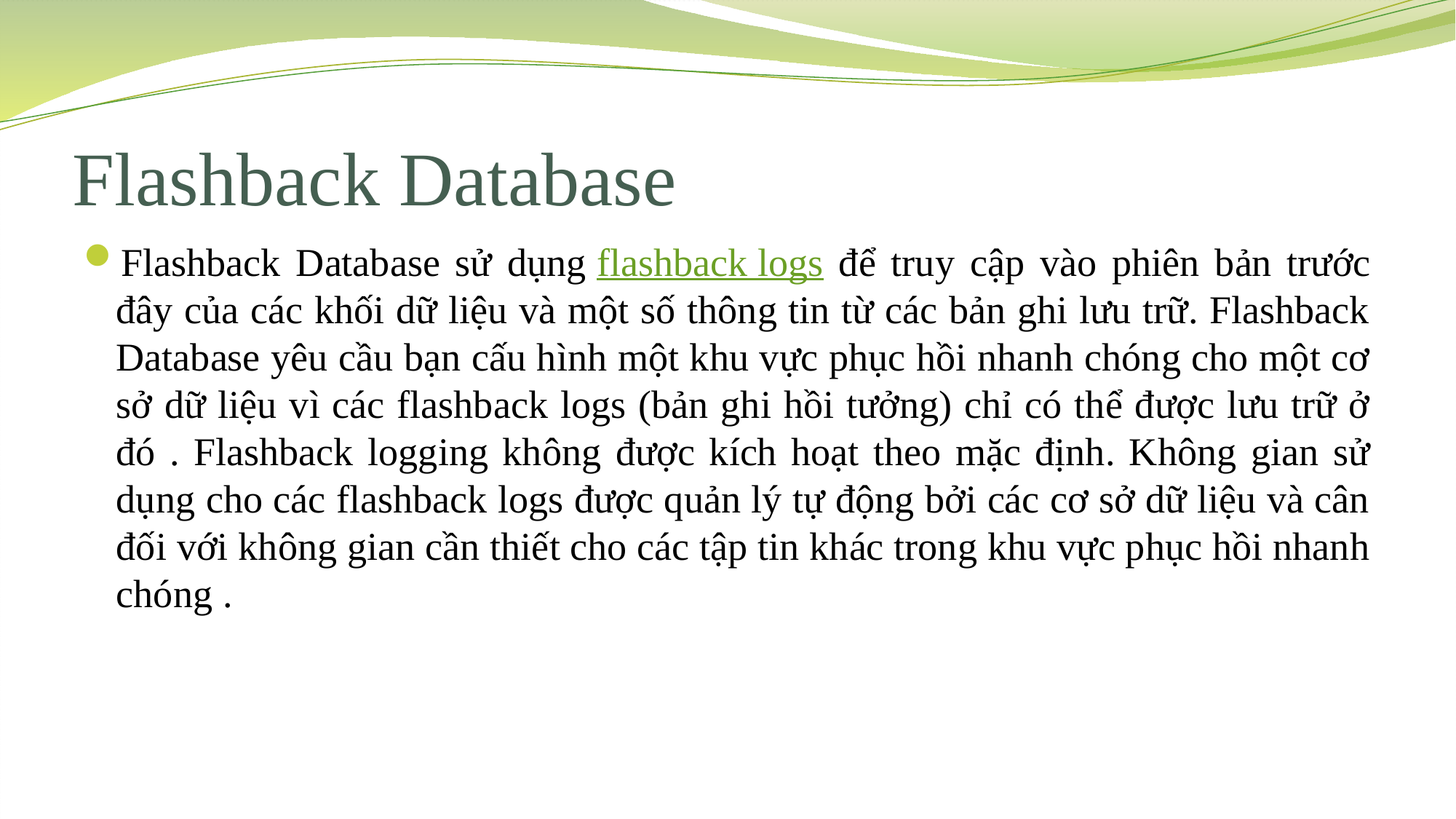

# Flashback Database
Flashback Database sử dụng flashback logs để truy cập vào phiên bản trước đây của các khối dữ liệu và một số thông tin từ các bản ghi lưu trữ. Flashback Database yêu cầu bạn cấu hình một khu vực phục hồi nhanh chóng cho một cơ sở dữ liệu vì các flashback logs (bản ghi hồi tưởng) chỉ có thể được lưu trữ ở đó . Flashback logging không được kích hoạt theo mặc định. Không gian sử dụng cho các flashback logs được quản lý tự động bởi các cơ sở dữ liệu và cân đối với không gian cần thiết cho các tập tin khác trong khu vực phục hồi nhanh chóng .